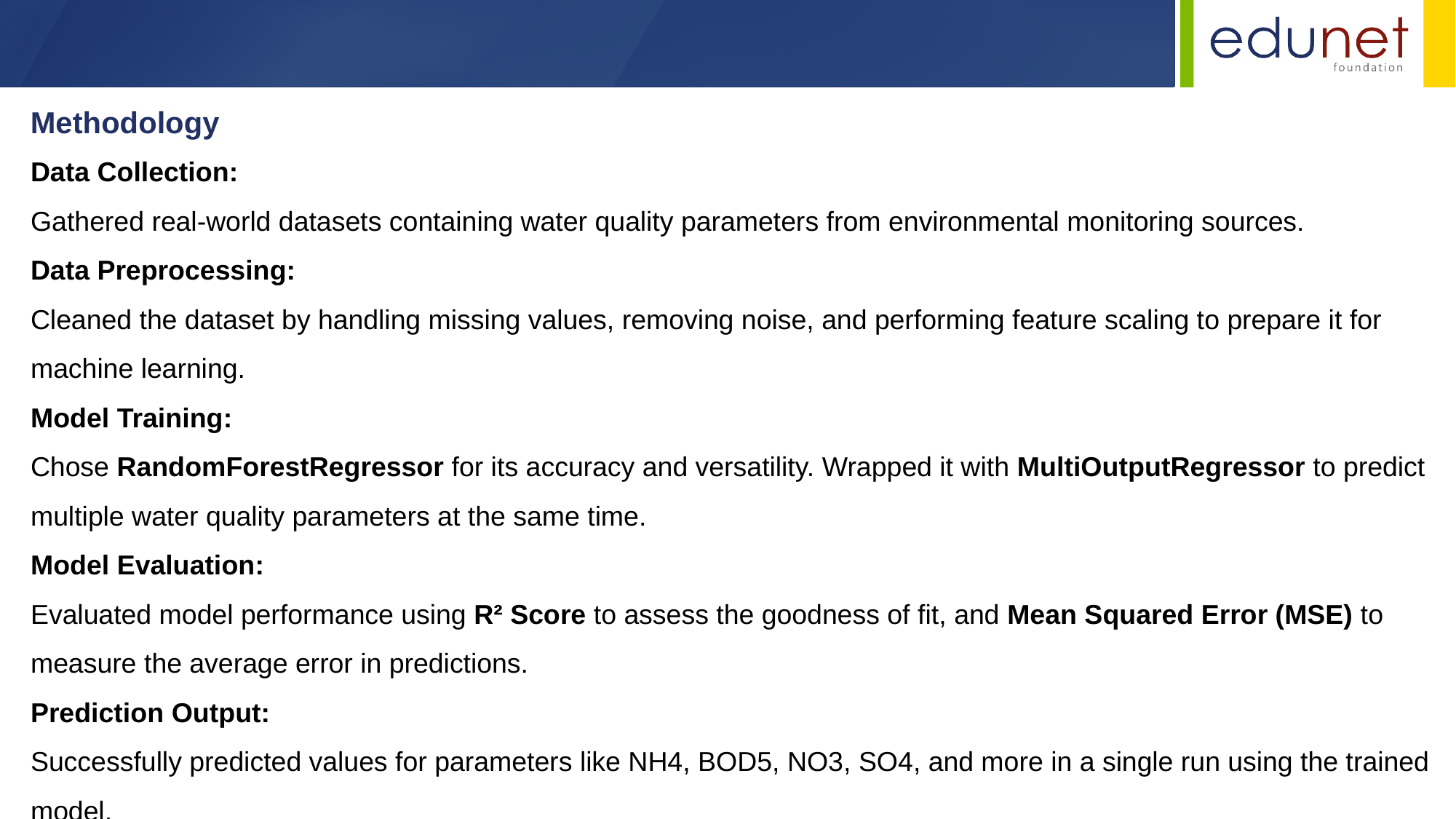

Methodology
Data Collection:
Gathered real-world datasets containing water quality parameters from environmental monitoring sources.
Data Preprocessing:
Cleaned the dataset by handling missing values, removing noise, and performing feature scaling to prepare it for machine learning.
Model Training:
Chose RandomForestRegressor for its accuracy and versatility. Wrapped it with MultiOutputRegressor to predict multiple water quality parameters at the same time.
Model Evaluation:
Evaluated model performance using R² Score to assess the goodness of fit, and Mean Squared Error (MSE) to measure the average error in predictions.
Prediction Output:
Successfully predicted values for parameters like NH4, BOD5, NO3, SO4, and more in a single run using the trained model.